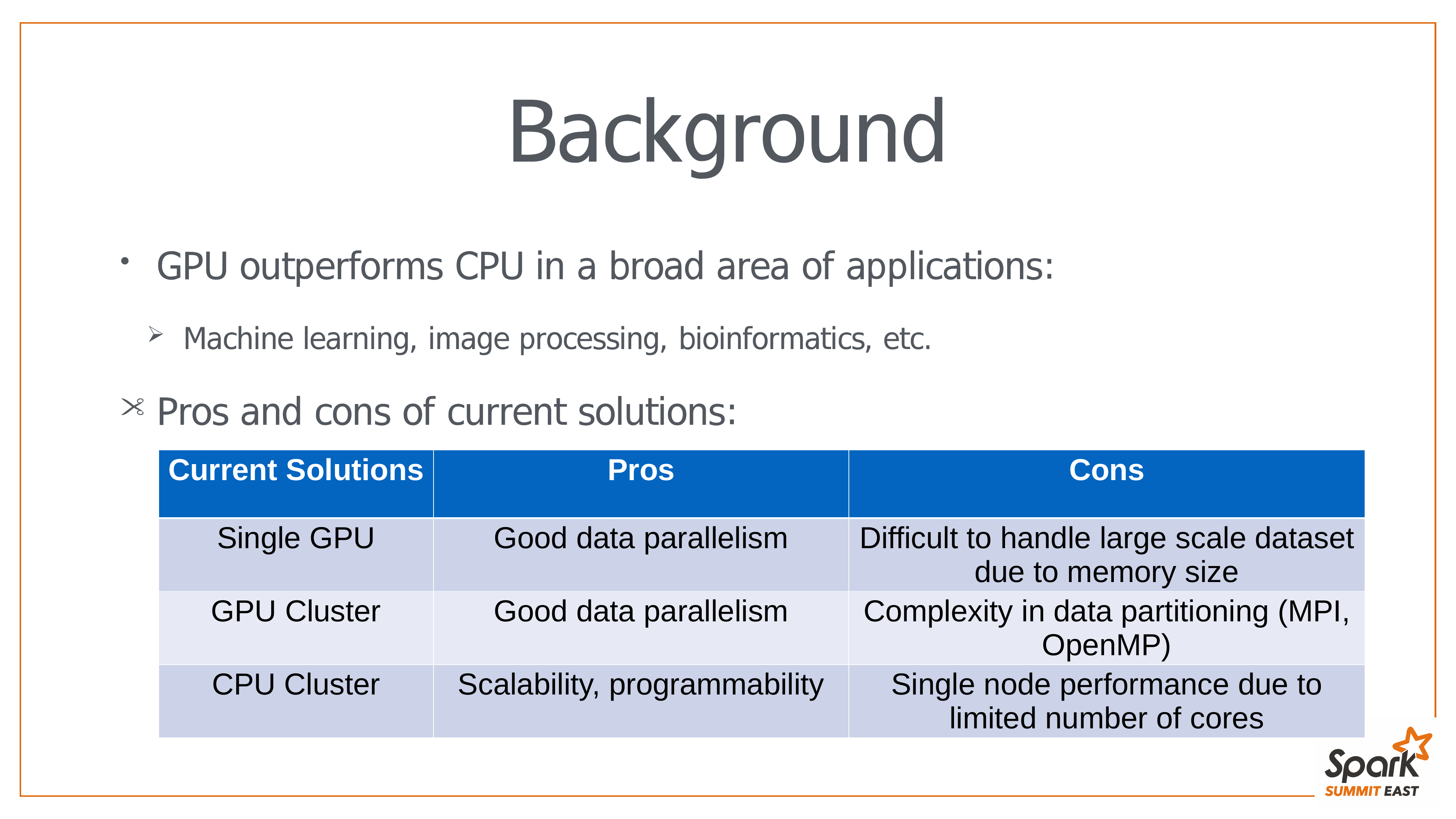

# Background
GPU outperforms CPU in a broad area of applications:
Machine learning, image processing, bioinformatics, etc.
Pros and cons of current solutions:

| Current Solutions | Pros | Cons |
| --- | --- | --- |
| Single GPU | Good data parallelism | Difficult to handle large scale dataset due to memory size |
| GPU Cluster | Good data parallelism | Complexity in data partitioning (MPI, OpenMP) |
| CPU Cluster | Scalability, programmability | Single node performance due to limited number of cores |